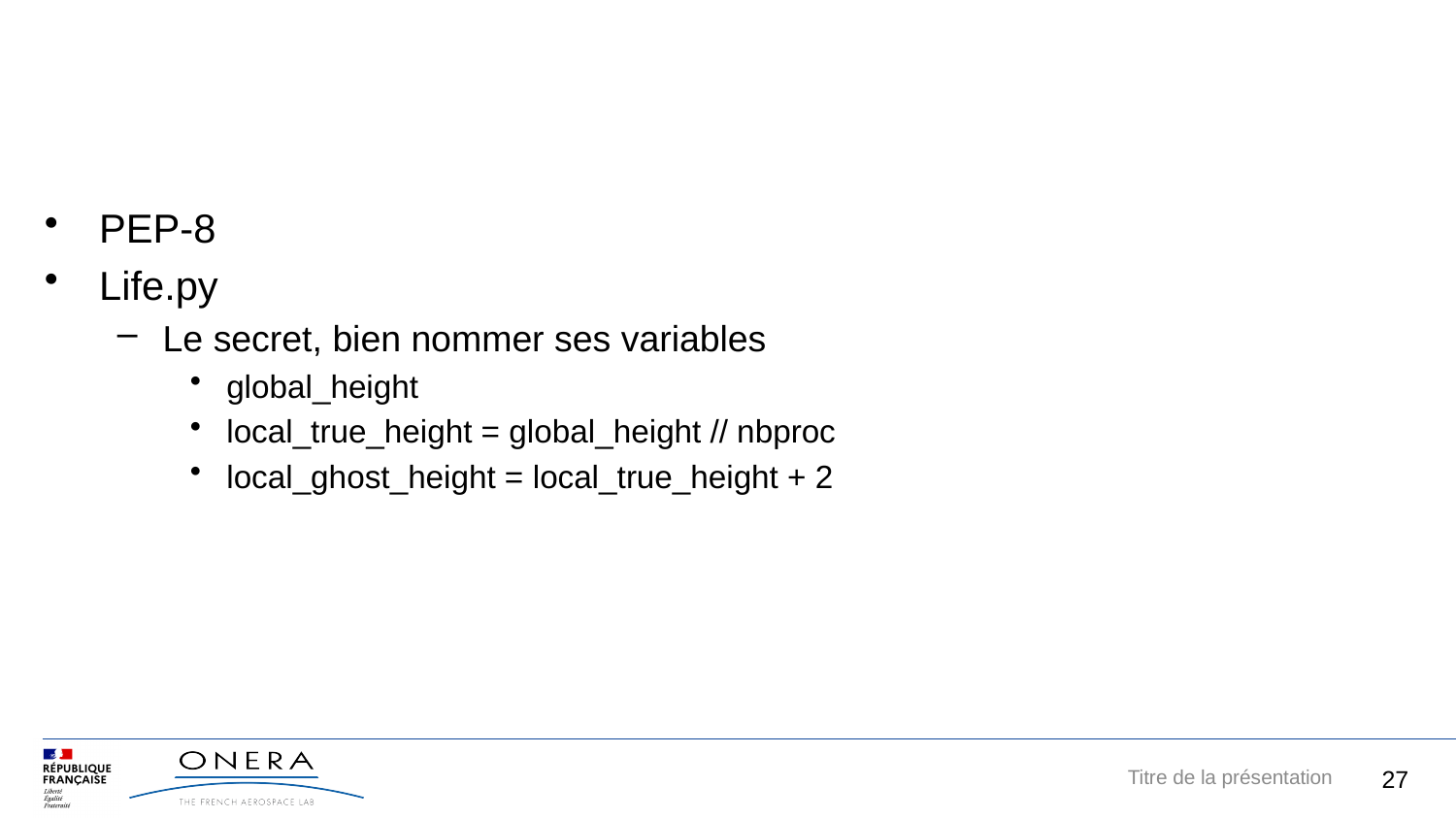

#
PEP-8
Life.py
Le secret, bien nommer ses variables
global_height
local_true_height = global_height // nbproc
local_ghost_height = local_true_height + 2

27
Titre de la présentation